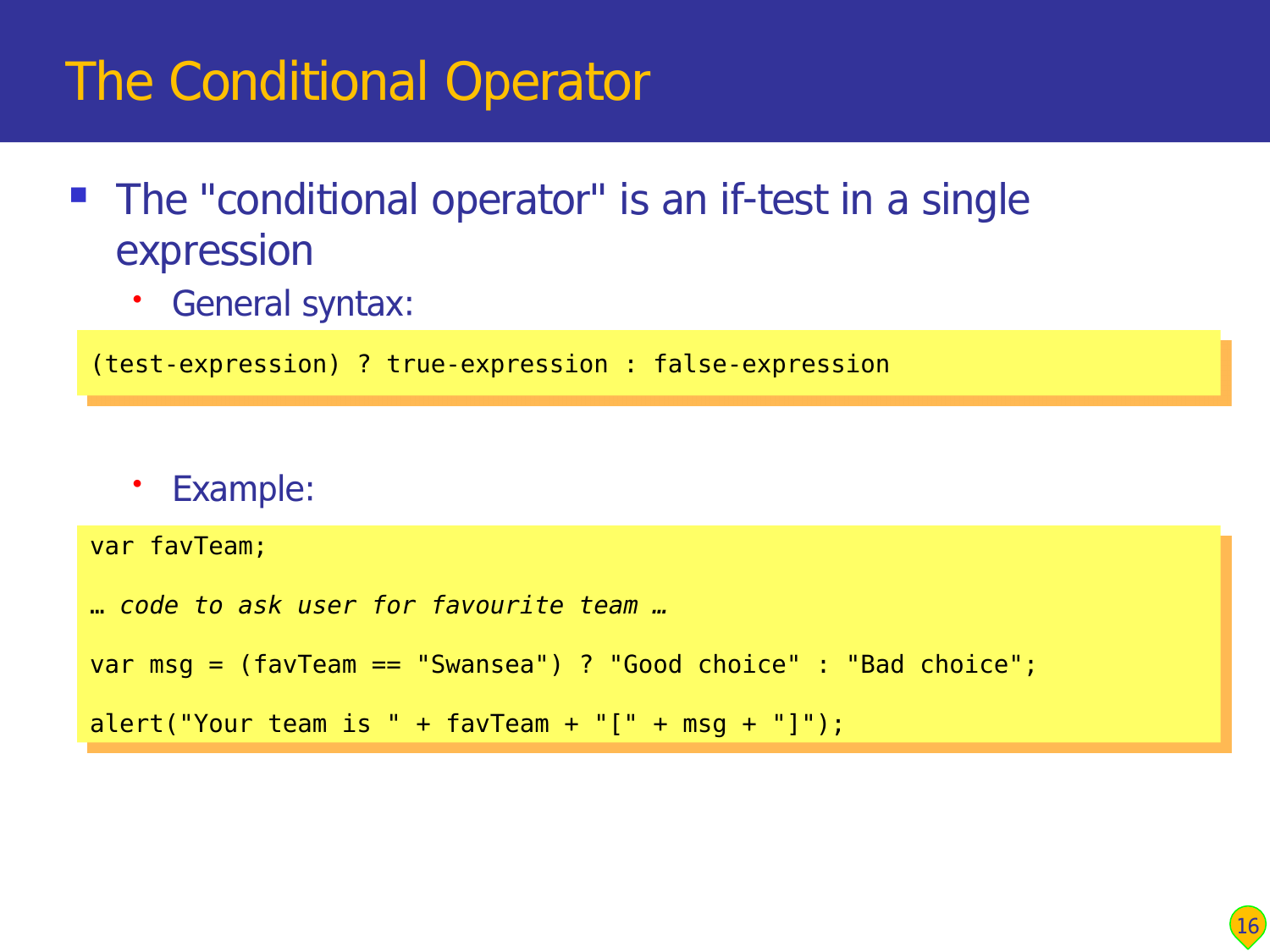

# The Conditional Operator
The "conditional operator" is an if-test in a single expression
General syntax:

Example:

(test-expression) ? true-expression : false-expression
var favTeam;

… code to ask user for favourite team …

var msg = (favTeam == "Swansea") ? "Good choice" : "Bad choice";

alert("Your team is " + favTeam + "[" + msg + "]");
16